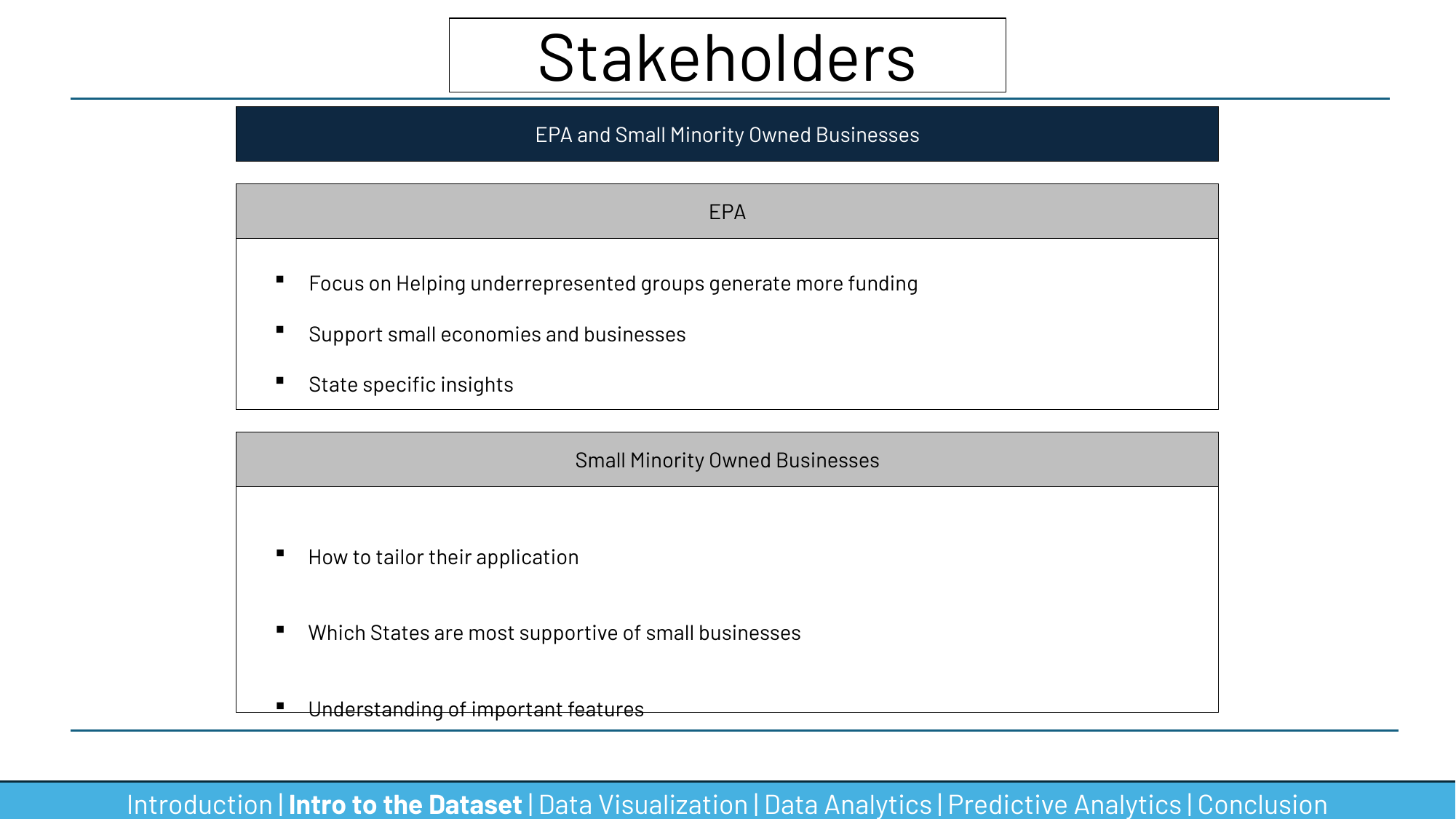

Stakeholders
EPA and Small Minority Owned Businesses
EPA
Focus on Helping underrepresented groups generate more funding
Support small economies and businesses
State specific insights
Small Minority Owned Businesses
How to tailor their application
Which States are most supportive of small businesses
Understanding of important features
Introduction | Intro to the Dataset | Data Visualization | Data Analytics | Predictive Analytics | Conclusion